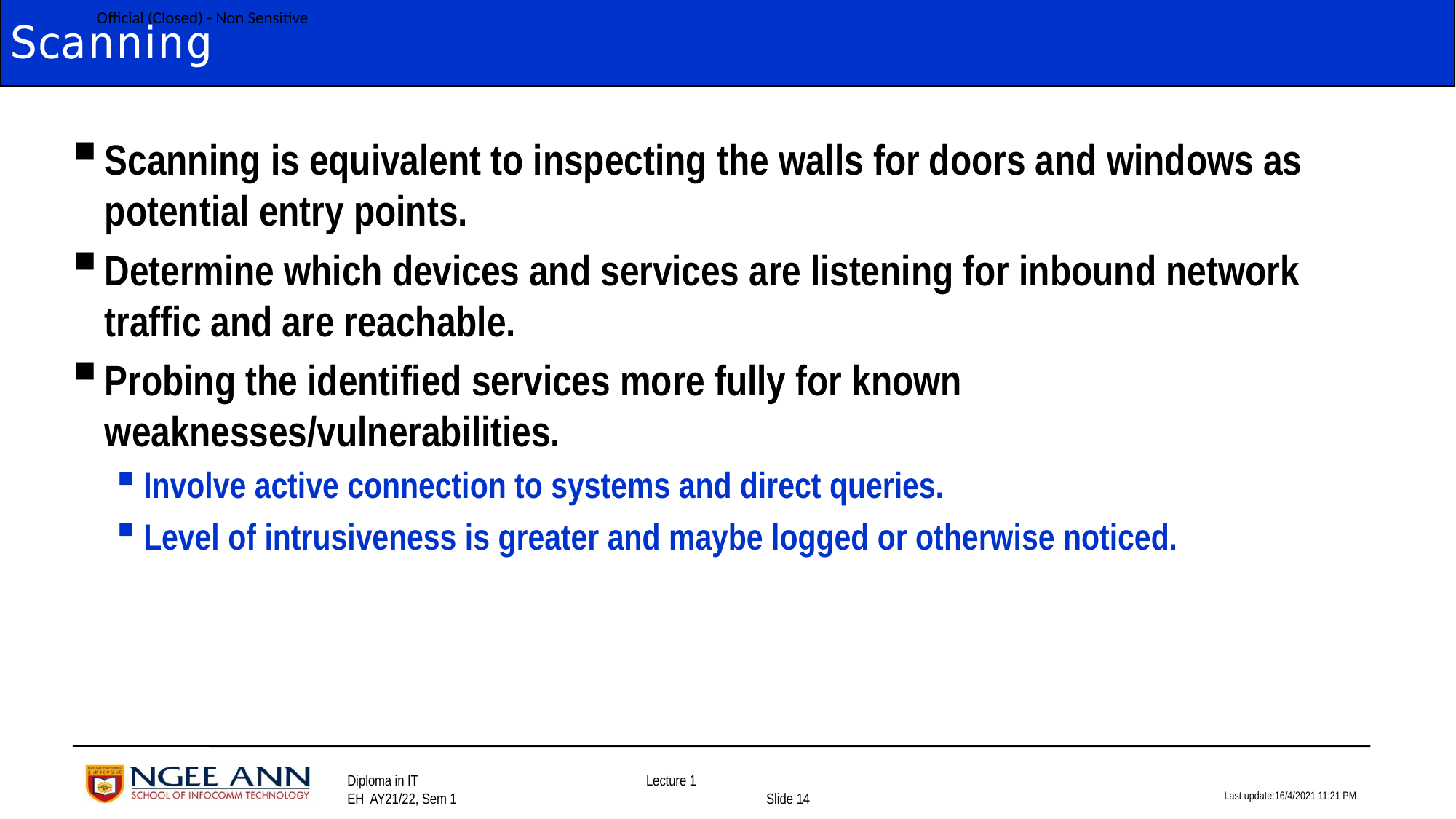

# Scanning
Scanning is equivalent to inspecting the walls for doors and windows as potential entry points.
Determine which devices and services are listening for inbound network traffic and are reachable.
Probing the identified services more fully for known weaknesses/vulnerabilities.
Involve active connection to systems and direct queries.
Level of intrusiveness is greater and maybe logged or otherwise noticed.